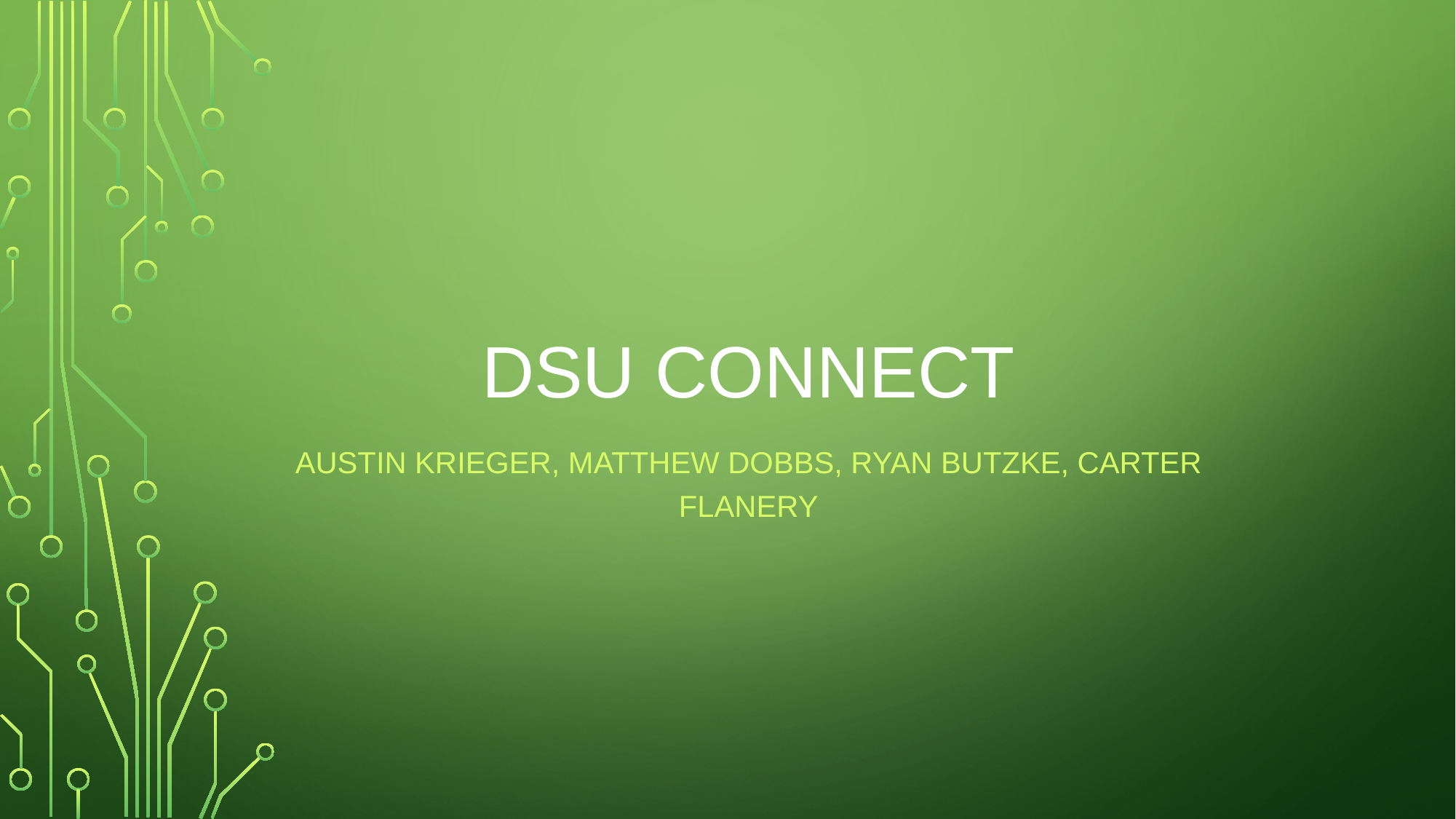

# DSU Connect
Austin Krieger, matthew dobbs, ryan butzke, carter flanery